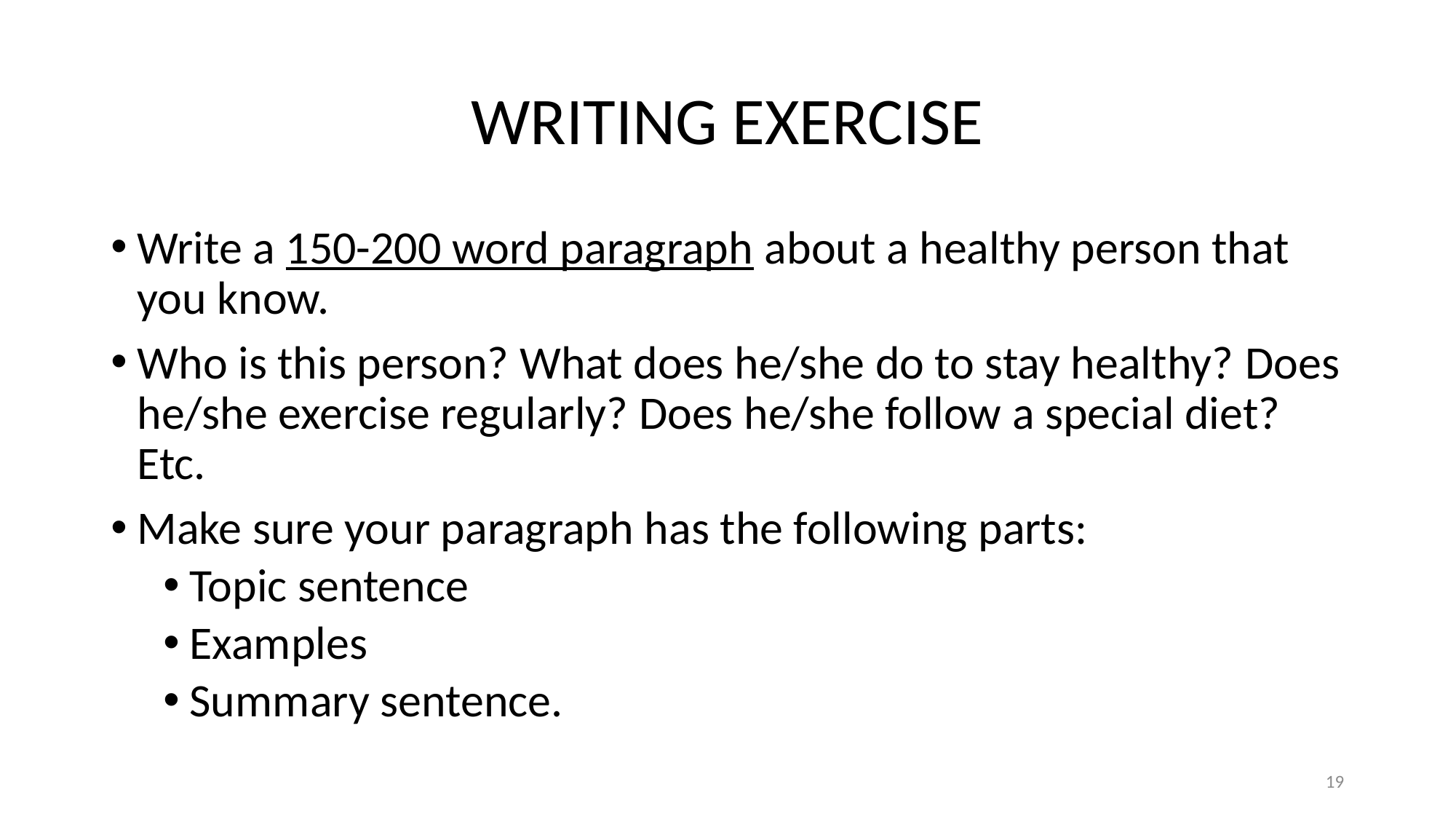

# WRITING EXERCISE
Write a 150-200 word paragraph about a healthy person that you know.
Who is this person? What does he/she do to stay healthy? Does he/she exercise regularly? Does he/she follow a special diet? Etc.
Make sure your paragraph has the following parts:
Topic sentence
Examples
Summary sentence.
19